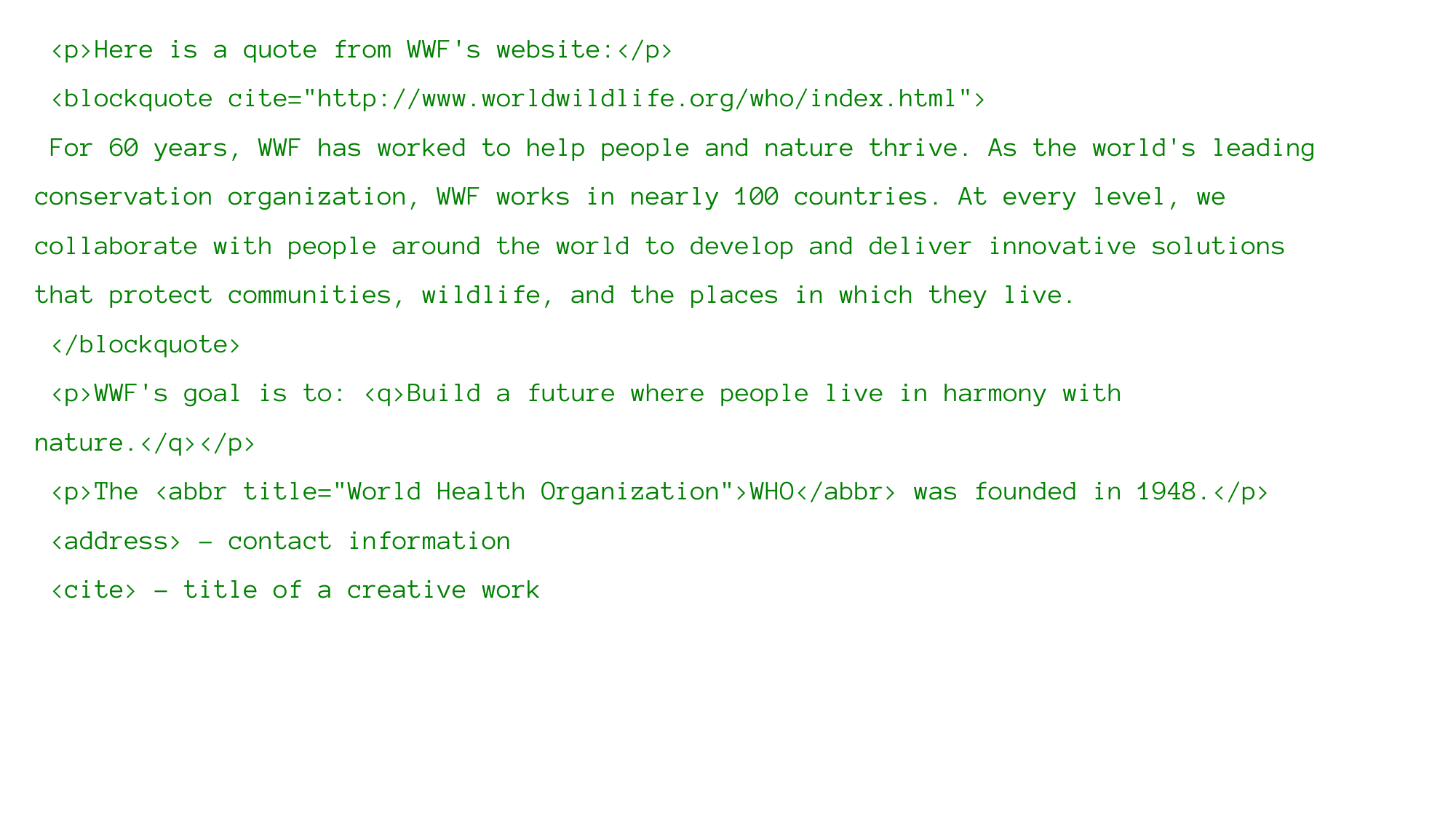

<p>Here is a quote from WWF's website:</p>
 <blockquote cite="http://www.worldwildlife.org/who/index.html">
 For 60 years, WWF has worked to help people and nature thrive. As the world's leading
conservation organization, WWF works in nearly 100 countries. At every level, we
collaborate with people around the world to develop and deliver innovative solutions
that protect communities, wildlife, and the places in which they live.
 </blockquote>
 <p>WWF's goal is to: <q>Build a future where people live in harmony with
nature.</q></p>
 <p>The <abbr title="World Health Organization">WHO</abbr> was founded in 1948.</p>
 <address> - contact information
 <cite> - title of a creative work